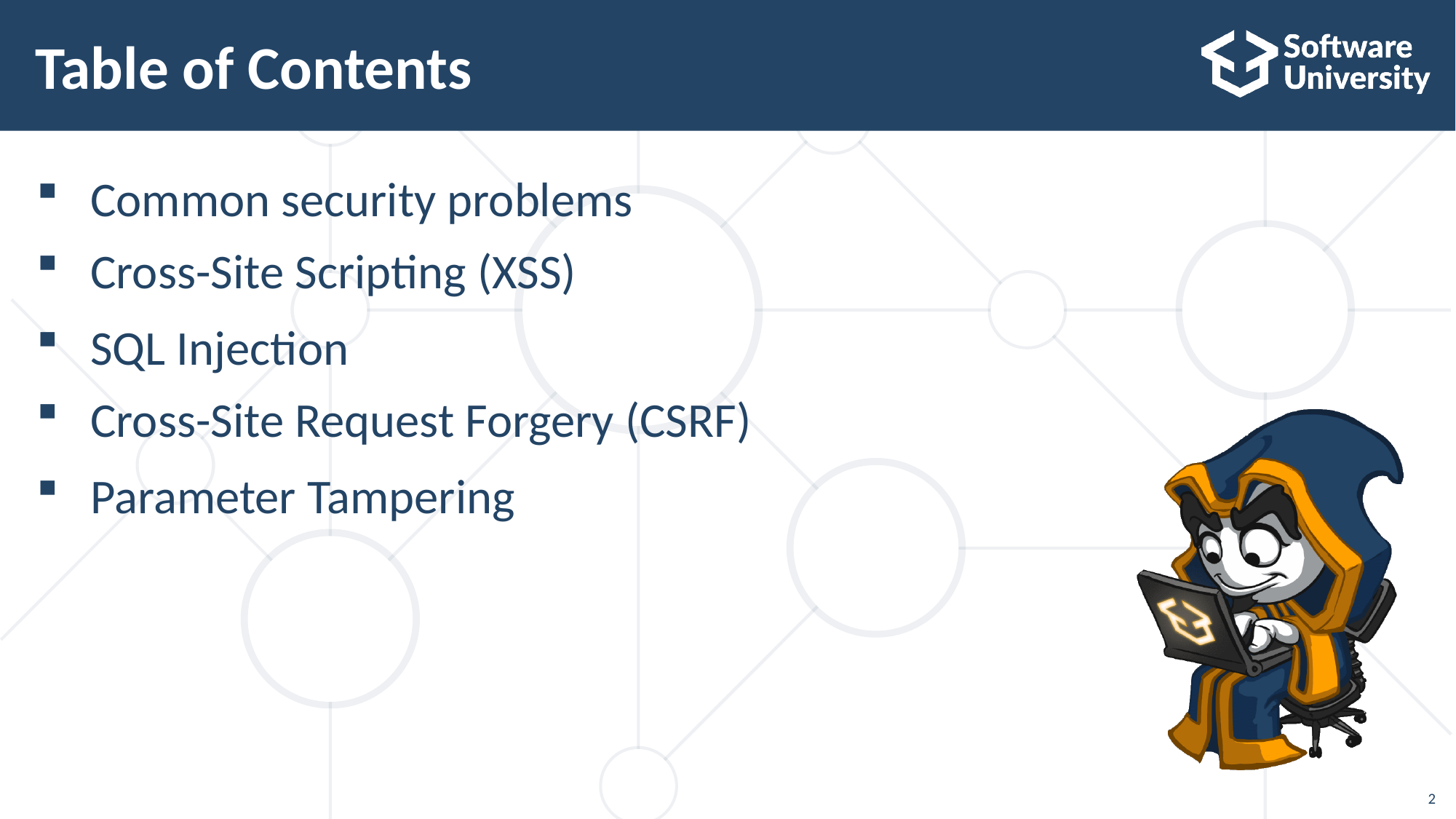

# Table of Contents
Common security problems
Cross-Site Scripting (XSS)
SQL Injection
Cross-Site Request Forgery (CSRF)
Parameter Tampering
2